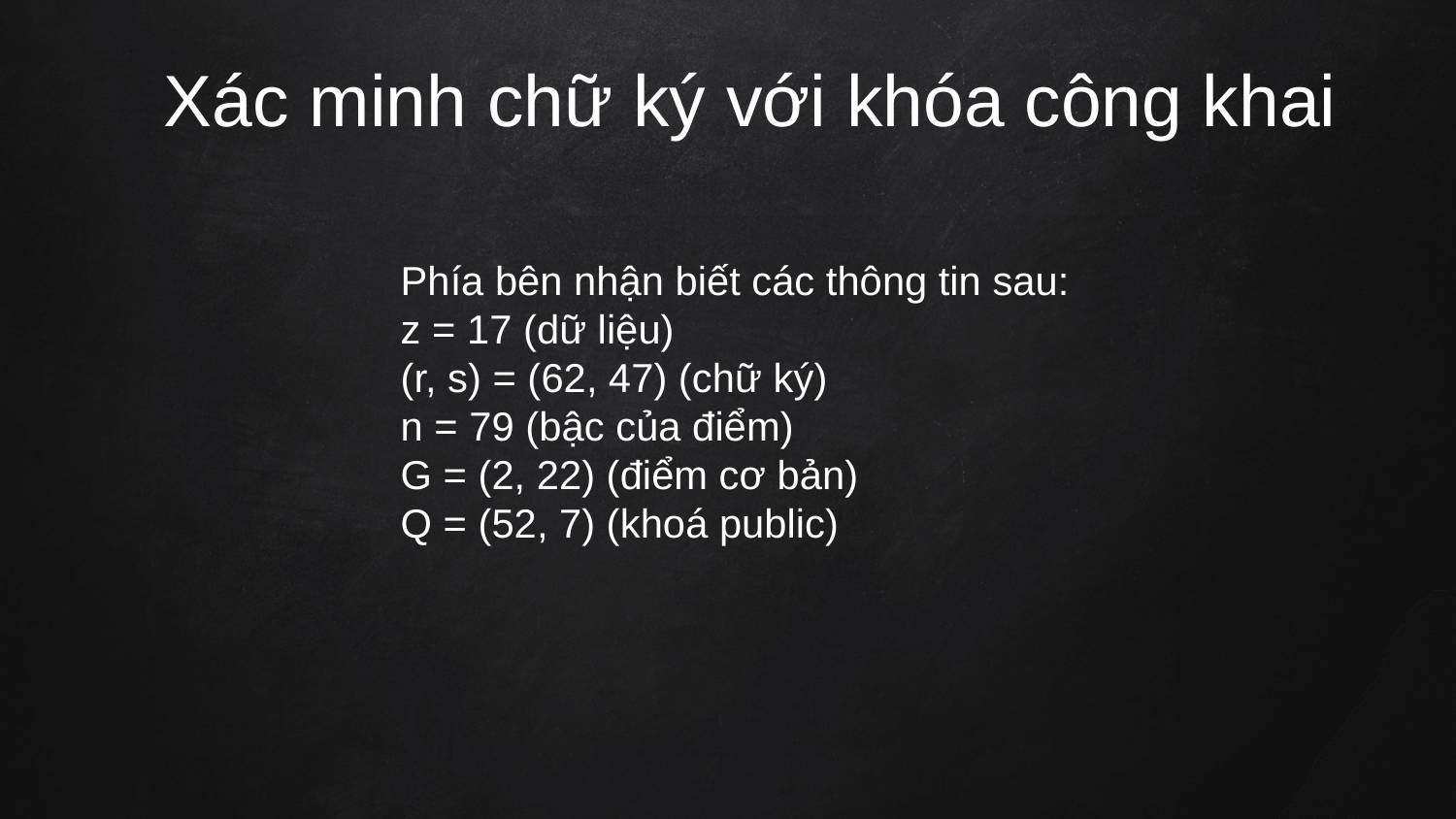

Xác minh chữ ký với khóa công khai
Phía bên nhận biết các thông tin sau:
z = 17 (dữ liệu)
(r, s) = (62, 47) (chữ ký)
n = 79 (bậc của điểm)
G = (2, 22) (điểm cơ bản)
Q = (52, 7) (khoá public)